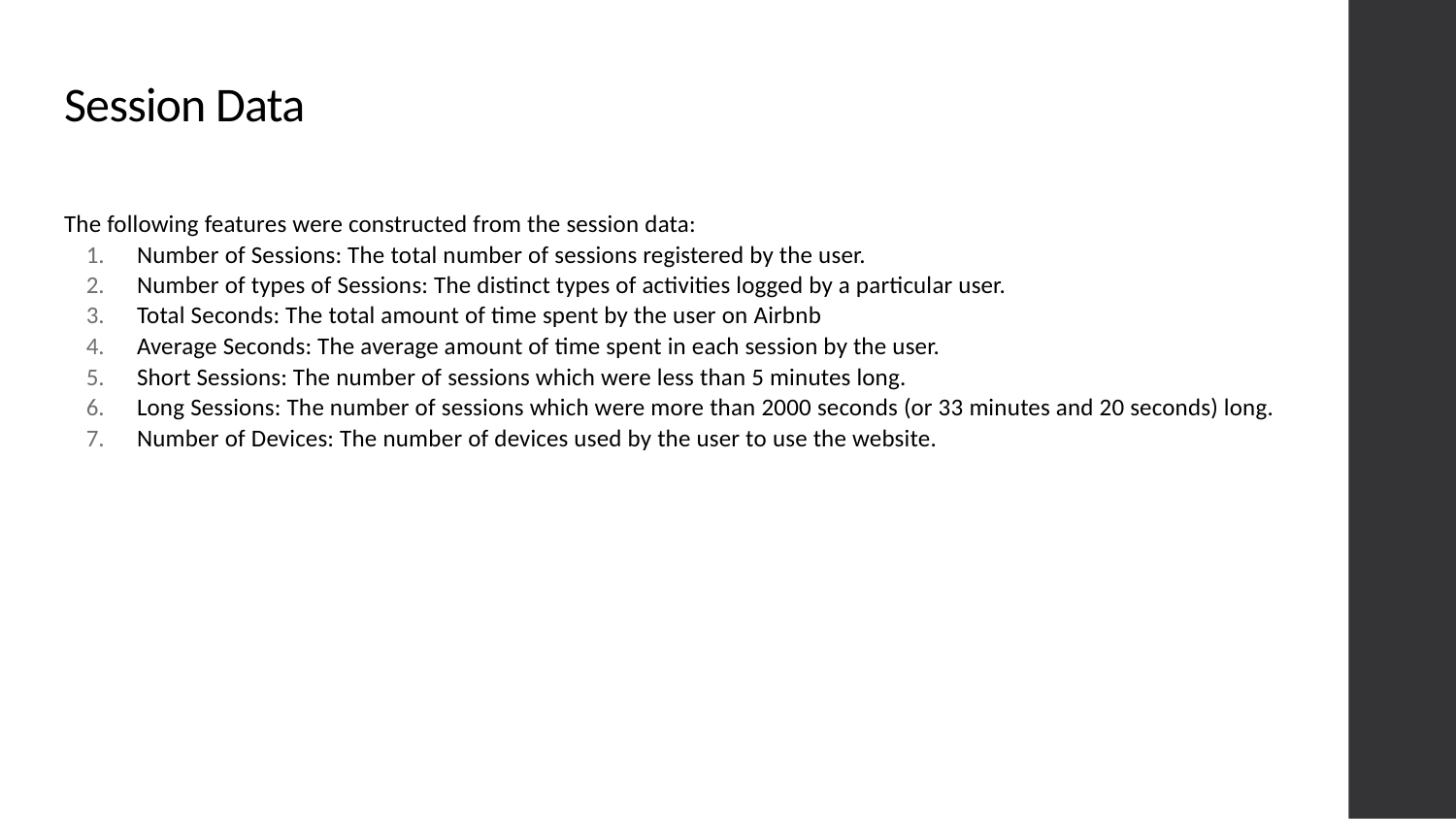

# Session Data
The following features were constructed from the session data:
Number of Sessions: The total number of sessions registered by the user.
Number of types of Sessions: The distinct types of activities logged by a particular user.
Total Seconds: The total amount of time spent by the user on Airbnb
Average Seconds: The average amount of time spent in each session by the user.
Short Sessions: The number of sessions which were less than 5 minutes long.
Long Sessions: The number of sessions which were more than 2000 seconds (or 33 minutes and 20 seconds) long.
Number of Devices: The number of devices used by the user to use the website.